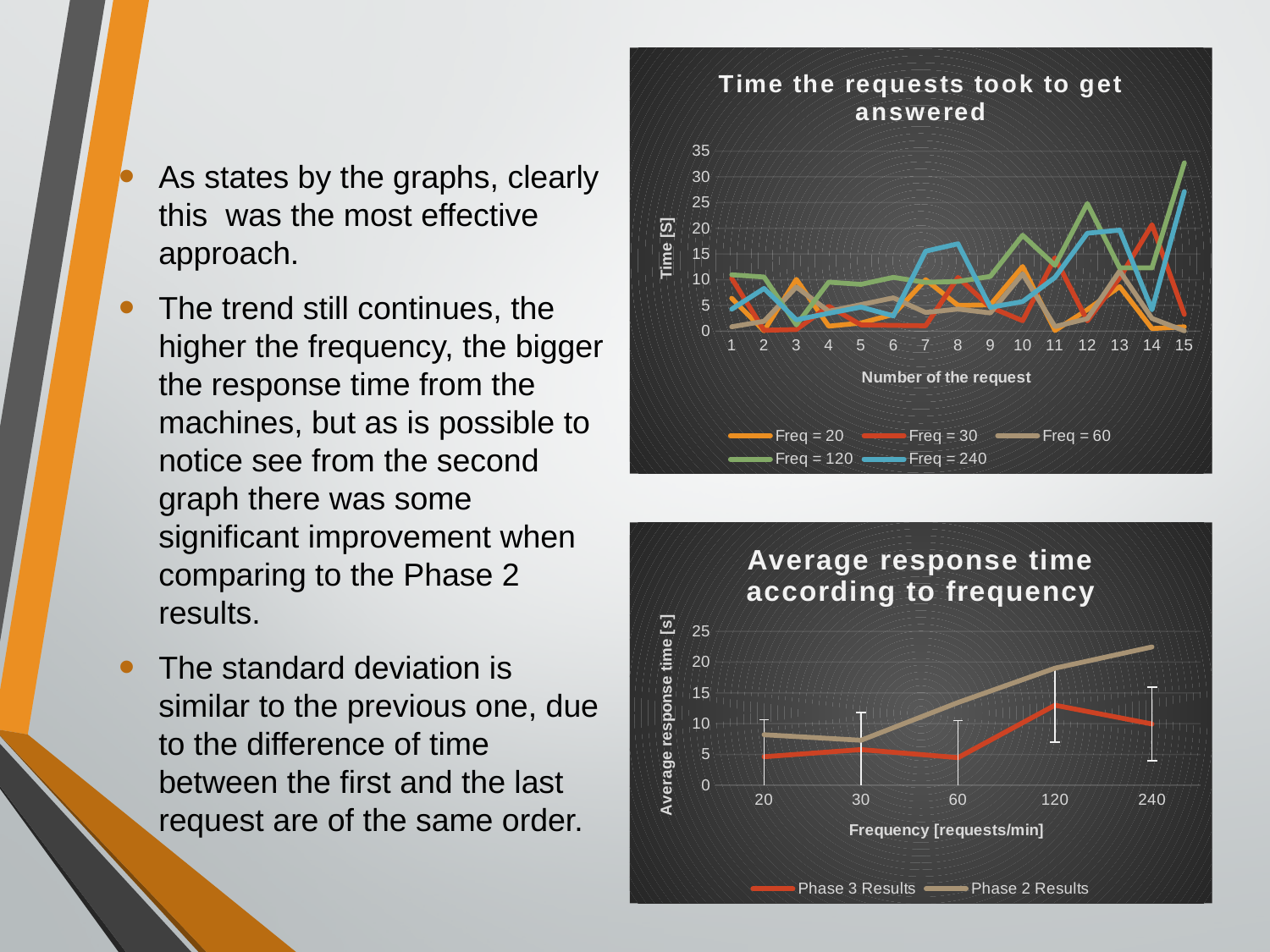

### Chart: Time the requests took to get answered

| Category | Freq = 20 | Freq = 30 | Freq = 60 | Freq = 120 | Freq = 240 |
|---|---|---|---|---|---|
| 1 | 6.396010999999998 | 10.267357 | 0.8542629999999998 | 10.949032000000004 | 4.273921 |
| 2 | 0.08200200000000002 | 0.177587 | 1.930438 | 10.526594000000003 | 8.298741999999999 |
| 3 | 10.067327 | 0.3286250000000001 | 8.586738 | 1.226115 | 2.214991 |
| 4 | 0.979242 | 4.838344 | 3.863077 | 9.52478 | 3.4760799999999987 |
| 5 | 1.597302 | 1.230159 | 5.1684959999999975 | 9.095655 | 4.680259 |
| 6 | 3.25839 | 1.131344 | 6.483398000000002 | 10.453909000000003 | 2.9758579999999983 |
| 7 | 10.005084000000004 | 1.0515599999999998 | 3.635429999999999 | 9.476809000000003 | 15.542162 |
| 8 | 5.010339 | 10.441743 | 4.298500999999998 | 9.660053000000001 | 16.994558 |
| 9 | 5.123617999999998 | 4.661551999999999 | 3.545725 | 10.642775 | 4.647633999999998 |
| 10 | 12.565717000000005 | 2.0350349999999997 | 11.136722 | 18.639095000000008 | 5.749534 |
| 11 | 0.131835 | 14.258828 | 0.902459 | 12.806903 | 10.450721 |
| 12 | 4.178164999999998 | 2.004422 | 2.436197999999999 | 24.803859000000006 | 19.041464 |
| 13 | 8.657909 | 10.365047000000006 | 11.711858 | 12.289959 | 19.644524 |
| 14 | 0.5093059999999998 | 20.685203999999988 | 2.488639 | 12.287932 | 4.1630699999999985 |
| 15 | 0.8495319999999997 | 3.278142 | 0.074428 | 32.71556800000001 | 27.139725 |
As states by the graphs, clearly this  was the most effective approach.
The trend still continues, the higher the frequency, the bigger the response time from the machines, but as is possible to notice see from the second graph there was some significant improvement when comparing to the Phase 2 results.
The standard deviation is similar to the previous one, due to the difference of time between the first and the last request are of the same order.

### Chart: Average response time according to frequency

| Category |  |  |
|---|---|---|
| 20 | 4.627451933333331 | 8.205221 |
| 30 | 5.783663266666668 | 7.307265 |
| 60 | 4.474424666666667 | 13.43859 |
| 120 | 13.006602533333337 | 19.02257 |
| 240 | 9.952882866666677 | 22.47331999999999 |